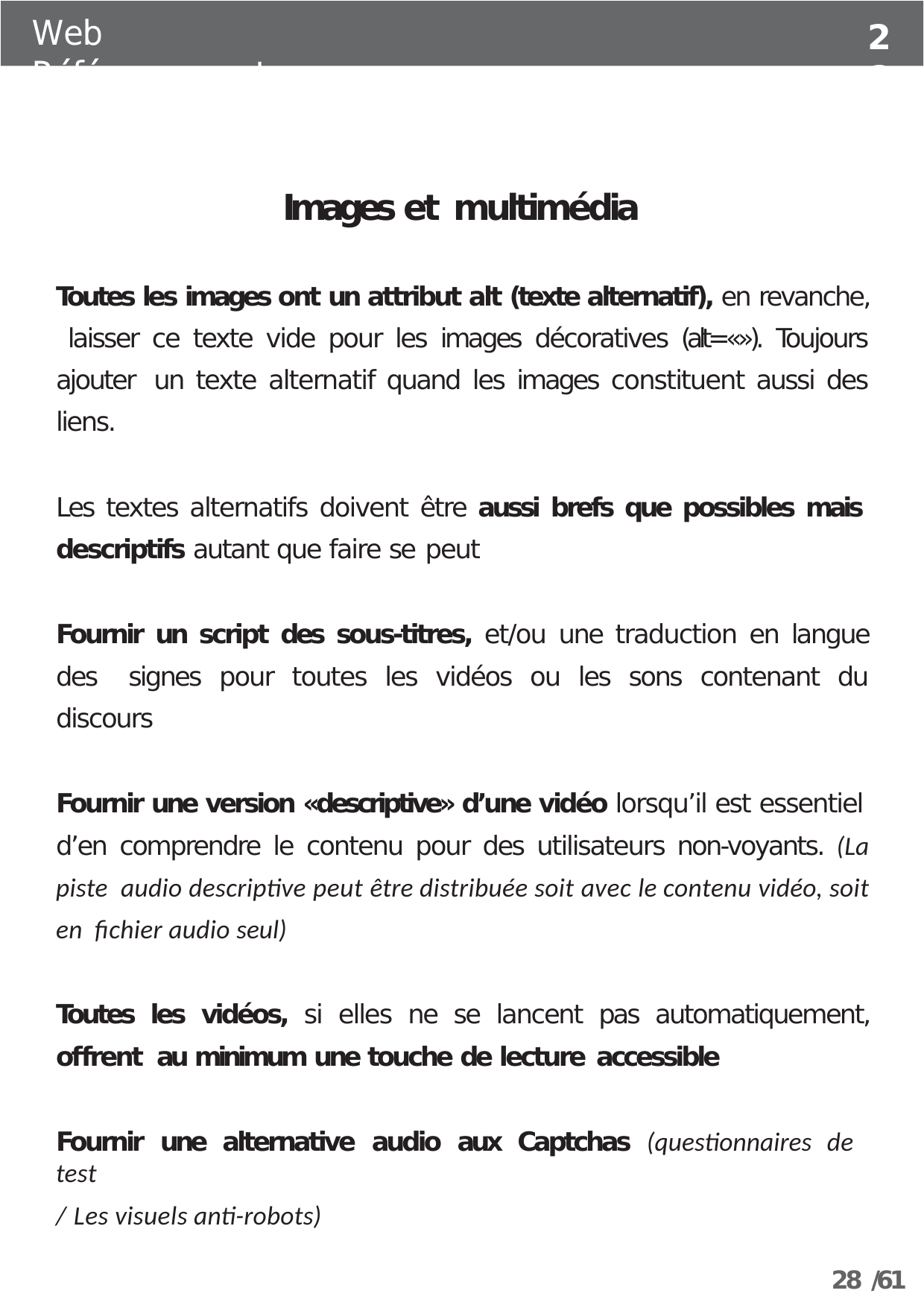

Web Référencement
28
Images et multimédia

Toutes les images ont un attribut alt (texte alternatif), en revanche,  laisser ce texte vide pour les images décoratives (alt=«»). Toujours ajouter  un texte alternatif quand les images constituent aussi des liens.

Les textes alternatifs doivent être aussi brefs que possibles mais  descriptifs autant que faire se peut

Fournir un script des sous-titres, et/ou une traduction en langue des  signes pour toutes les vidéos ou les sons contenant du discours

Fournir une version «descriptive» d’une vidéo lorsqu’il est essentiel  d’en comprendre le contenu pour des utilisateurs non-voyants. (La piste  audio descriptive peut être distribuée soit avec le contenu vidéo, soit en  fichier audio seul)

Toutes les vidéos, si elles ne se lancent pas automatiquement, offrent  au minimum une touche de lecture accessible

Fournir  une  alternative  audio  aux  Captchas  (questionnaires  de   test
/ Les visuels anti-robots)
28 /61